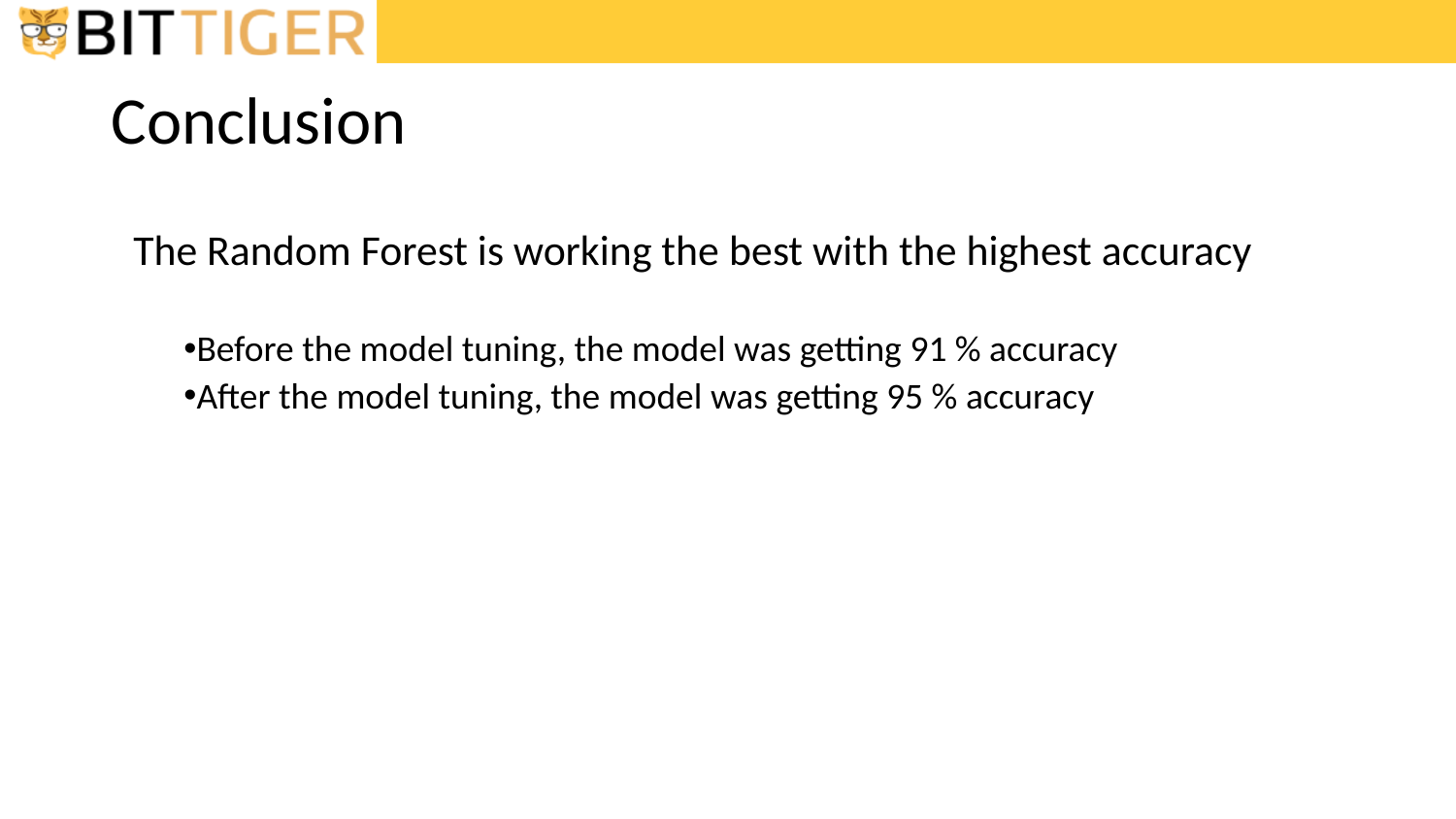

# Conclusion
The Random Forest is working the best with the highest accuracy

Before the model tuning, the model was getting 91 % accuracy
After the model tuning, the model was getting 95 % accuracy